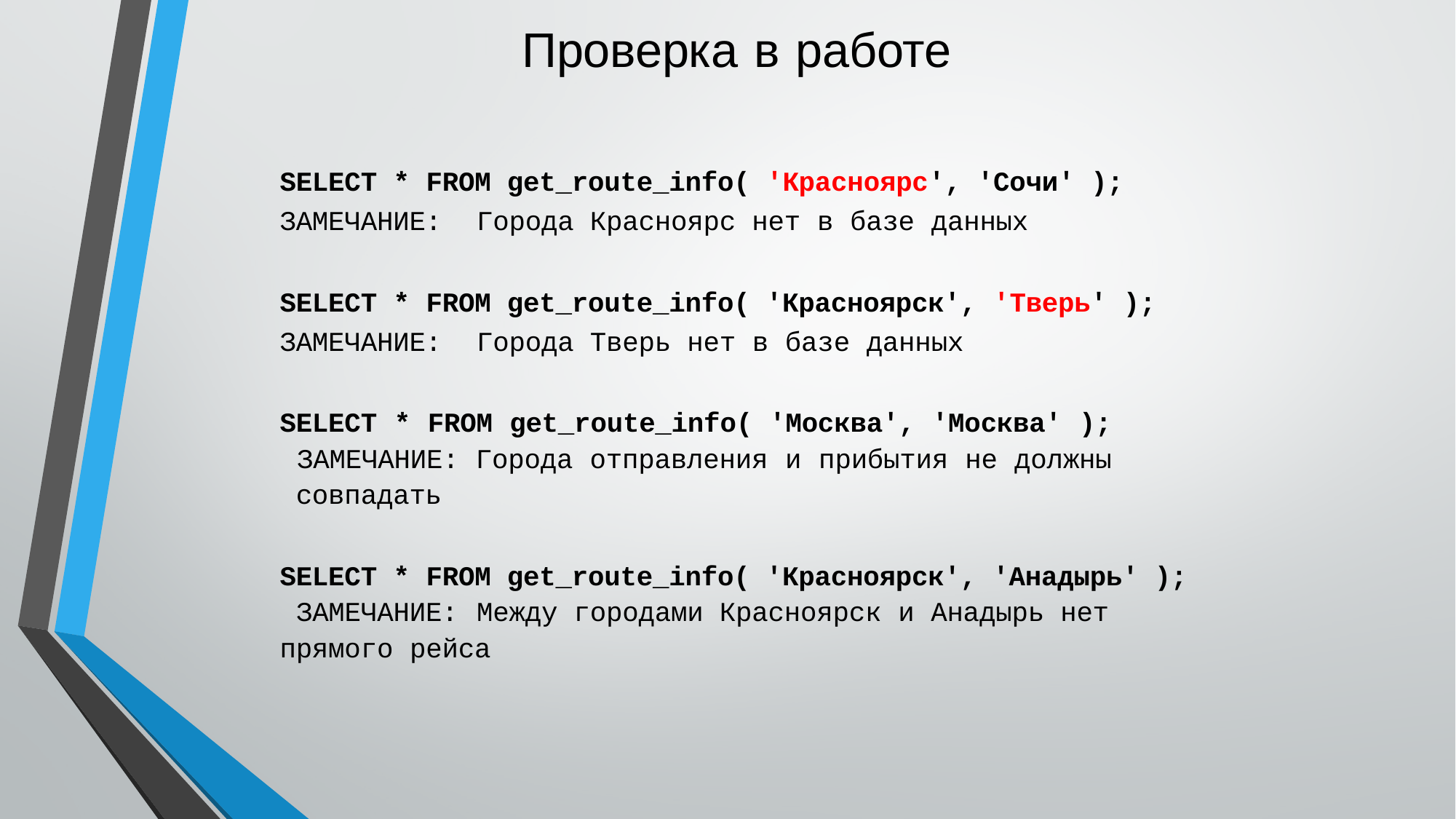

# Проверка в работе
SELECT * FROM get_route_info( 'Красноярс', 'Сочи' );
ЗАМЕЧАНИЕ:	Города Красноярс нет в базе данных

SELECT * FROM get_route_info( 'Красноярск', 'Тверь' );
ЗАМЕЧАНИЕ:	Города Тверь нет в базе данных

SELECT * FROM get_route_info( 'Москва', 'Москва' );  ЗАМЕЧАНИЕ: Города отправления и прибытия не должны  совпадать

SELECT * FROM get_route_info( 'Красноярск', 'Анадырь' );  ЗАМЕЧАНИЕ:	Между городами Красноярск и Анадырь нет  прямого рейса